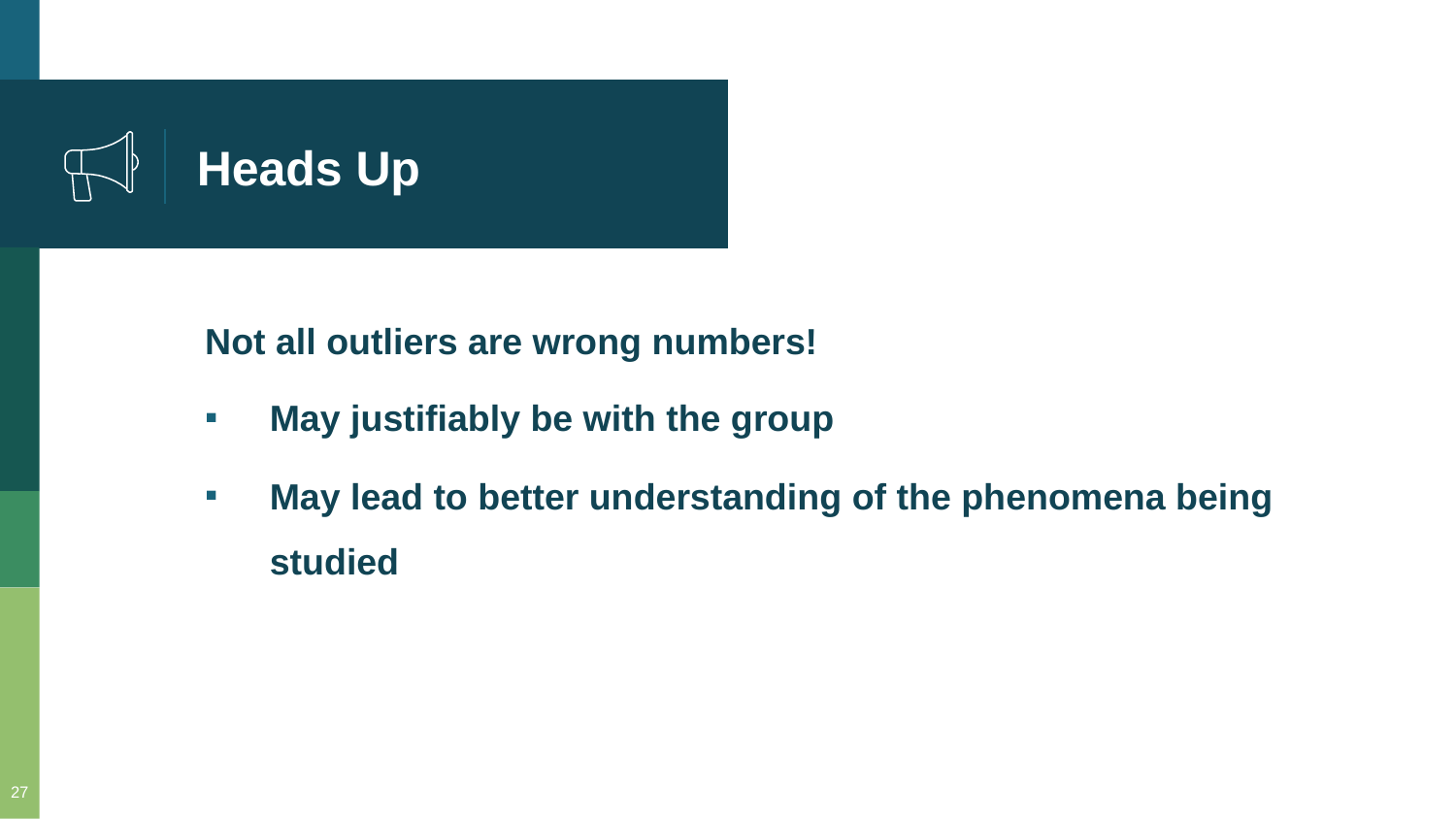

# Heads Up

Not all outliers are wrong numbers!
May justifiably be with the group
May lead to better understanding of the phenomena being studied

27